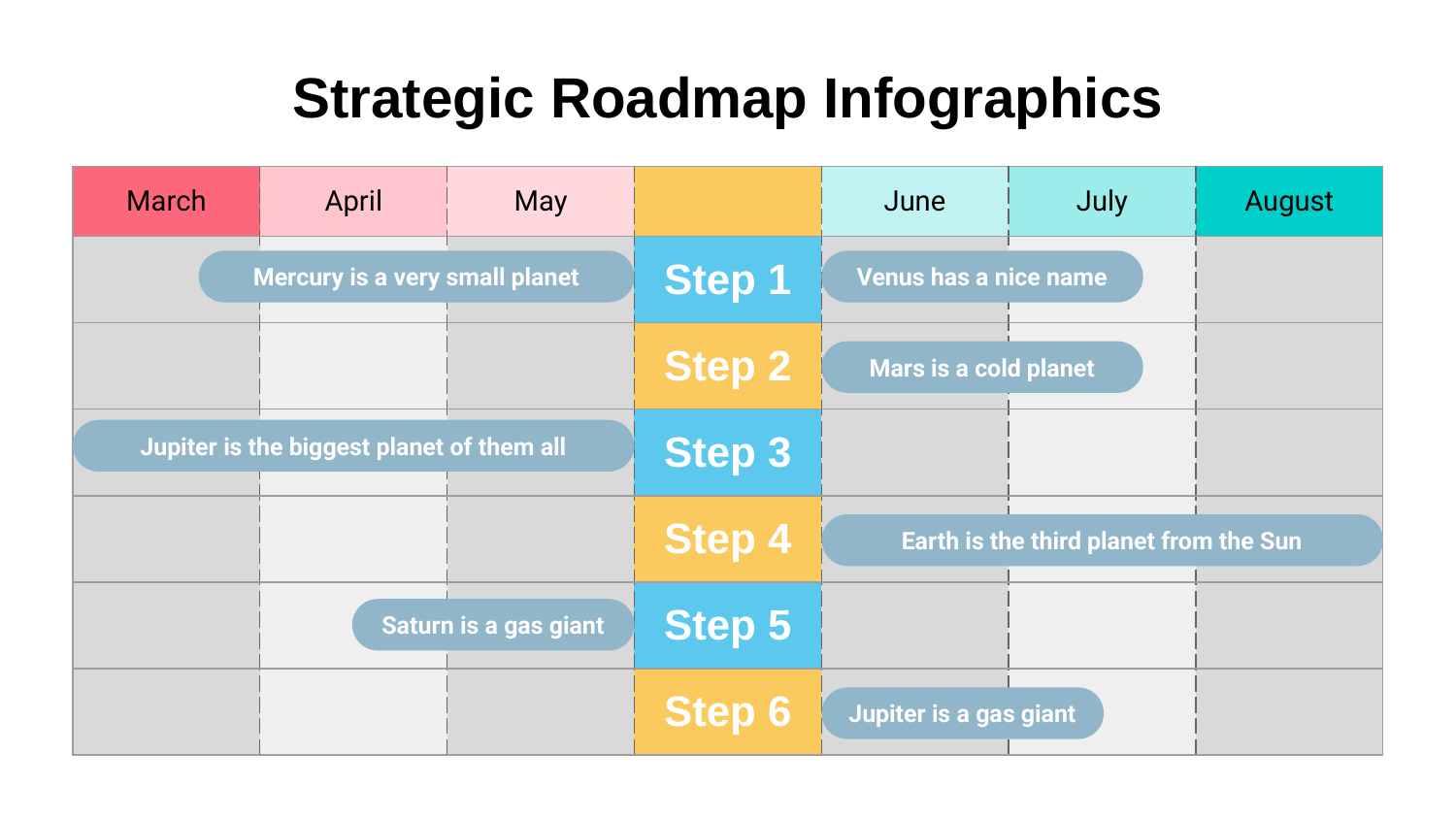

# Strategic Roadmap Infographics
| March | April | May |  | June | July | August |
| --- | --- | --- | --- | --- | --- | --- |
|  |  |  | Step 1 |  |  |  |
|  |  |  | Step 2 |  |  |  |
|  |  |  | Step 3 |  |  |  |
|  |  |  | Step 4 |  |  |  |
|  |  |  | Step 5 |  |  |  |
|  |  |  | Step 6 |  |  |  |
Mercury is a very small planet
Venus has a nice name
Mars is a cold planet
Jupiter is the biggest planet of them all
Earth is the third planet from the Sun
Saturn is a gas giant
Jupiter is a gas giant